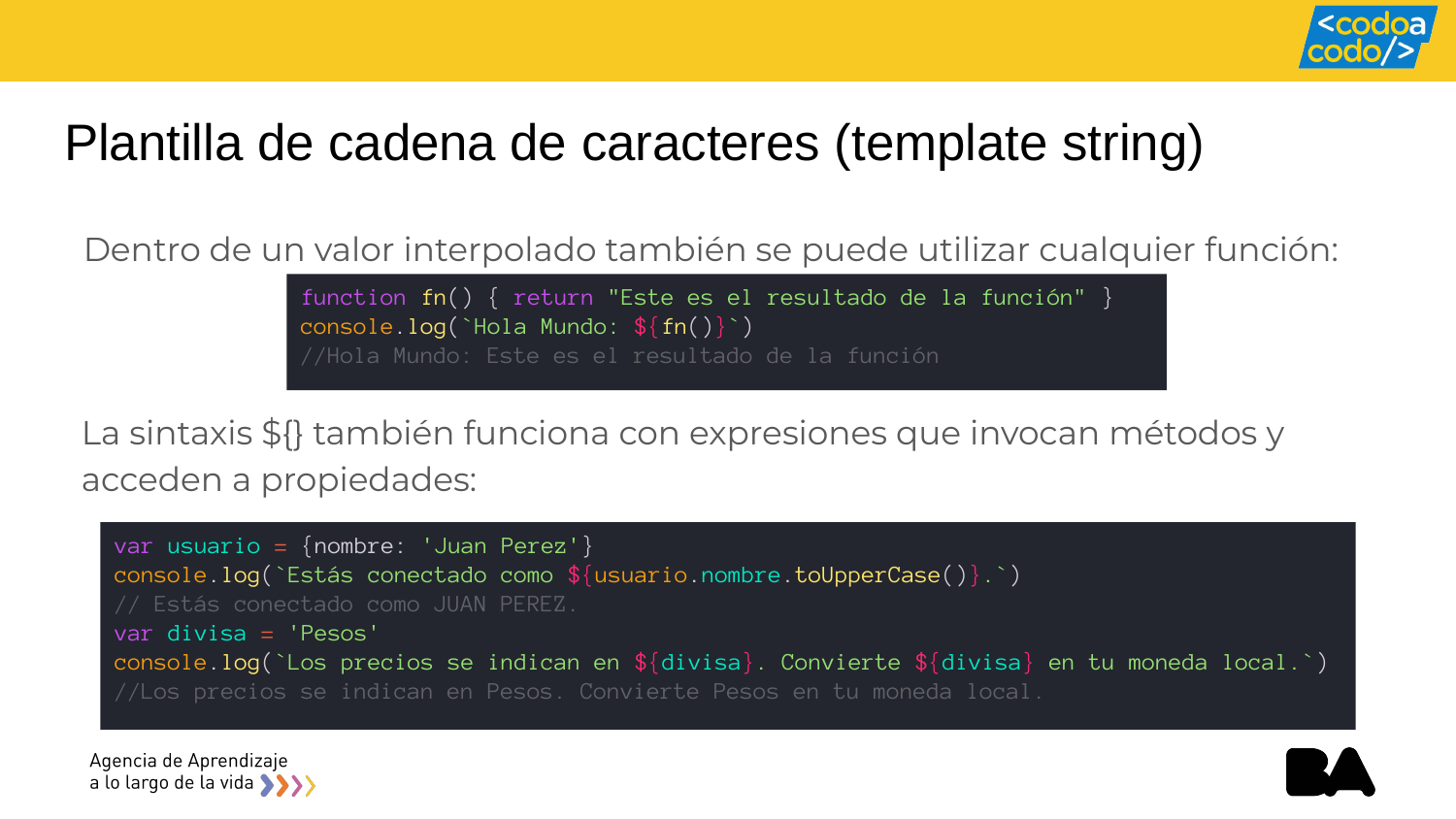

# Plantilla de cadena de caracteres (template string)
Dentro de un valor interpolado también se puede utilizar cualquier función:
function fn() { return "Este es el resultado de la función" }
console.log(`Hola Mundo: ${fn()}`)
//Hola Mundo: Este es el resultado de la función
La sintaxis ${} también funciona con expresiones que invocan métodos y acceden a propiedades:
var usuario = {nombre: 'Juan Perez'}
console.log(`Estás conectado como ${usuario.nombre.toUpperCase()}.`)
// Estás conectado como JUAN PEREZ.
var divisa = 'Pesos'
console.log(`Los precios se indican en ${divisa}. Convierte ${divisa} en tu moneda local.`)
//Los precios se indican en Pesos. Convierte Pesos en tu moneda local.